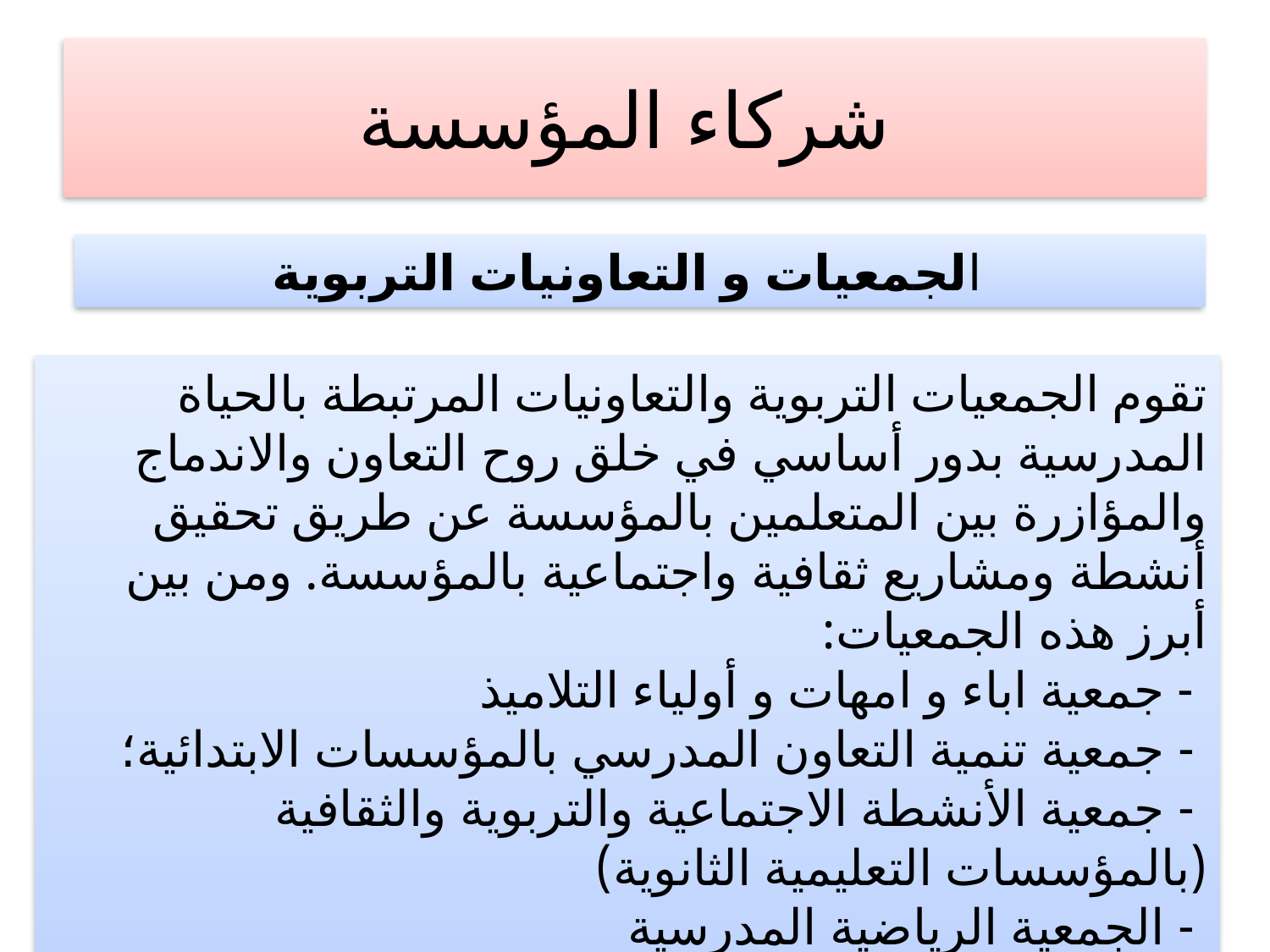

# شركاء المؤسسة
الجمعيات و التعاونيات التربوية
تقوم الجمعيات التربوية والتعاونيات المرتبطة بالحياة المدرسية بدور أساسي في خلق روح التعاون والاندماج والمؤازرة بين المتعلمين بالمؤسسة عن طريق تحقيق أنشطة ومشاريع ثقافية واجتماعية بالمؤسسة. ومن بين أبرز هذه الجمعيات:
 - جمعية اباء و امهات و أولياء التلاميذ
 - جمعية تنمية التعاون المدرسي بالمؤسسات الابتدائية؛
 - جمعية الأنشطة الاجتماعية والتربوية والثقافية (بالمؤسسات التعليمية الثانوية)
 - الجمعية الرياضية المدرسية